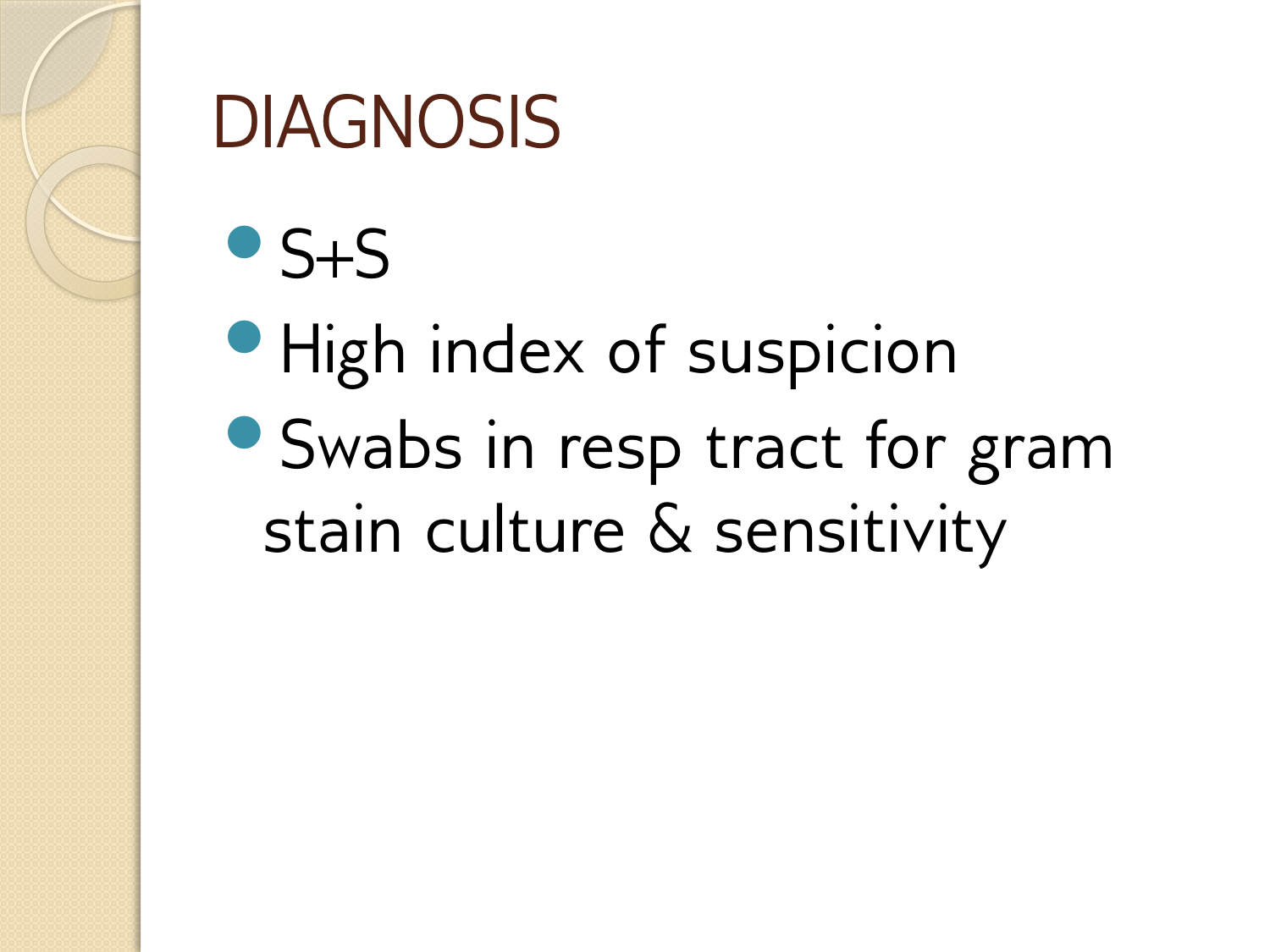

# DIAGNOSIS
S+S
High index of suspicion
Swabs in resp tract for gram stain culture & sensitivity